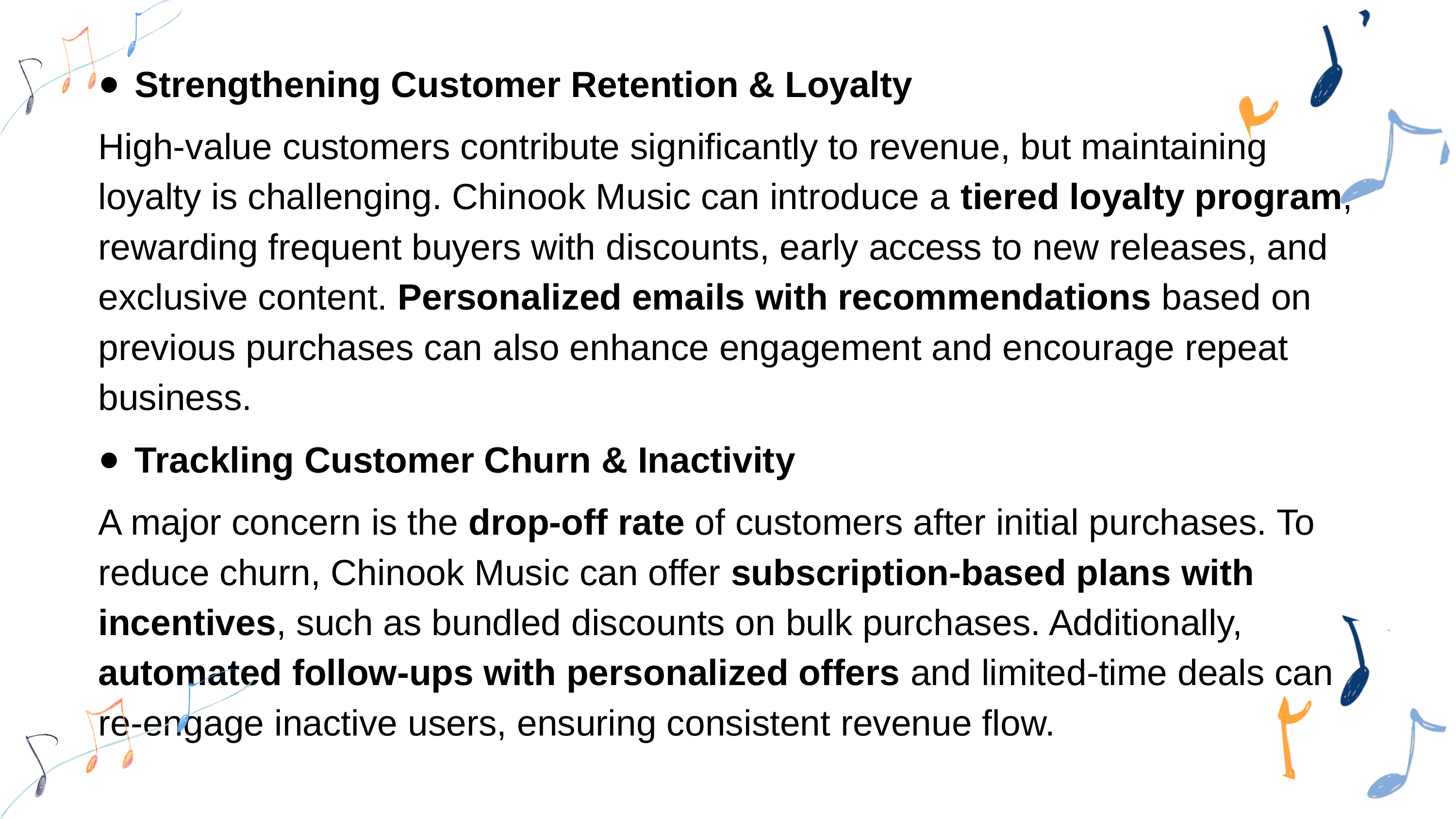

Strengthening Customer Retention & Loyalty
High-value customers contribute significantly to revenue, but maintaining loyalty is challenging. Chinook Music can introduce a tiered loyalty program, rewarding frequent buyers with discounts, early access to new releases, and exclusive content. Personalized emails with recommendations based on previous purchases can also enhance engagement and encourage repeat business.
Trackling Customer Churn & Inactivity
A major concern is the drop-off rate of customers after initial purchases. To reduce churn, Chinook Music can offer subscription-based plans with incentives, such as bundled discounts on bulk purchases. Additionally, automated follow-ups with personalized offers and limited-time deals can re-engage inactive users, ensuring consistent revenue flow.